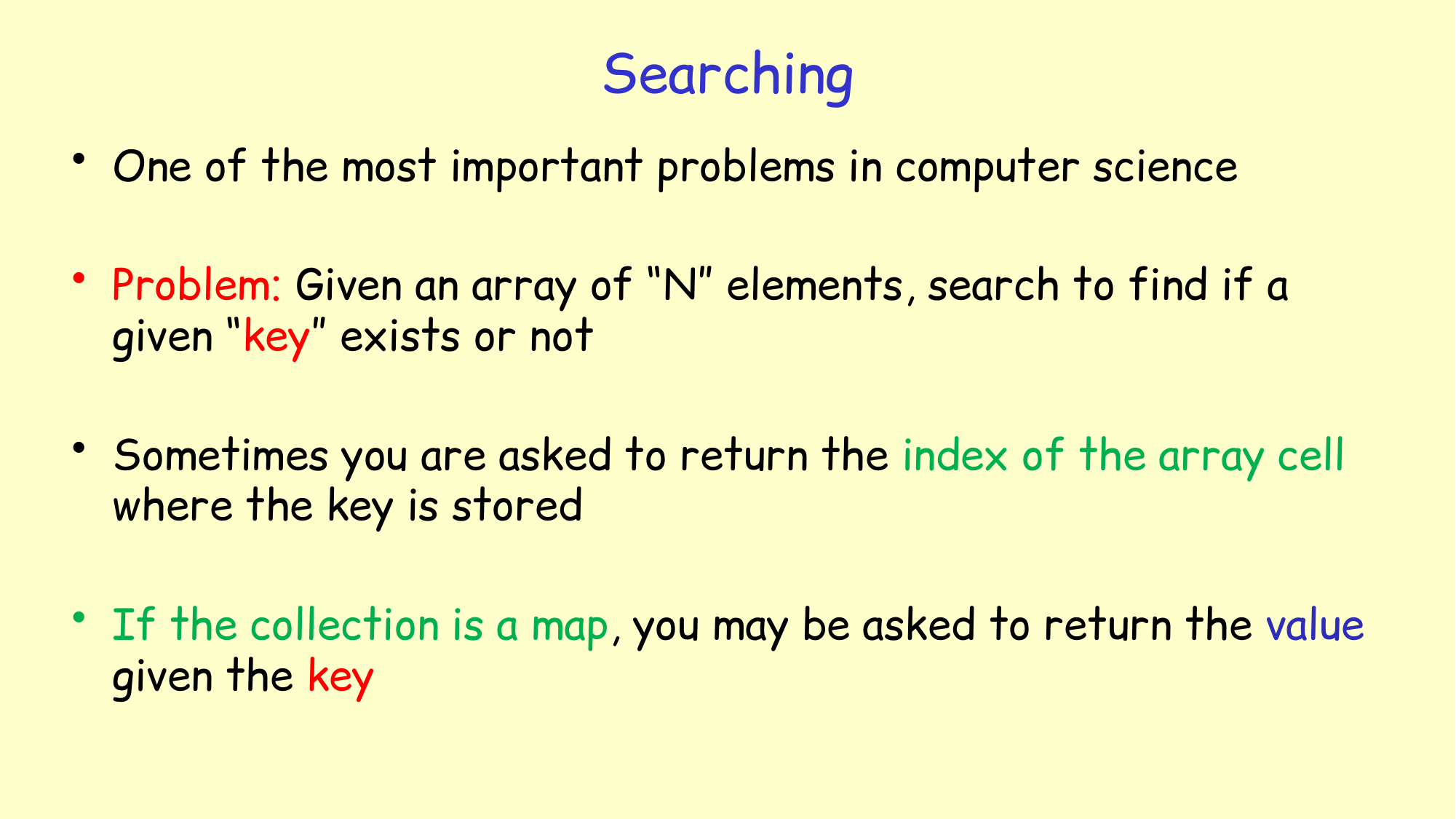

# Searching
One of the most important problems in computer science

Problem: Given an array of “N” elements, search to find if a given “key” exists or not

Sometimes you are asked to return the index of the array cell where the key is stored

If the collection is a map, you may be asked to return the value given the key